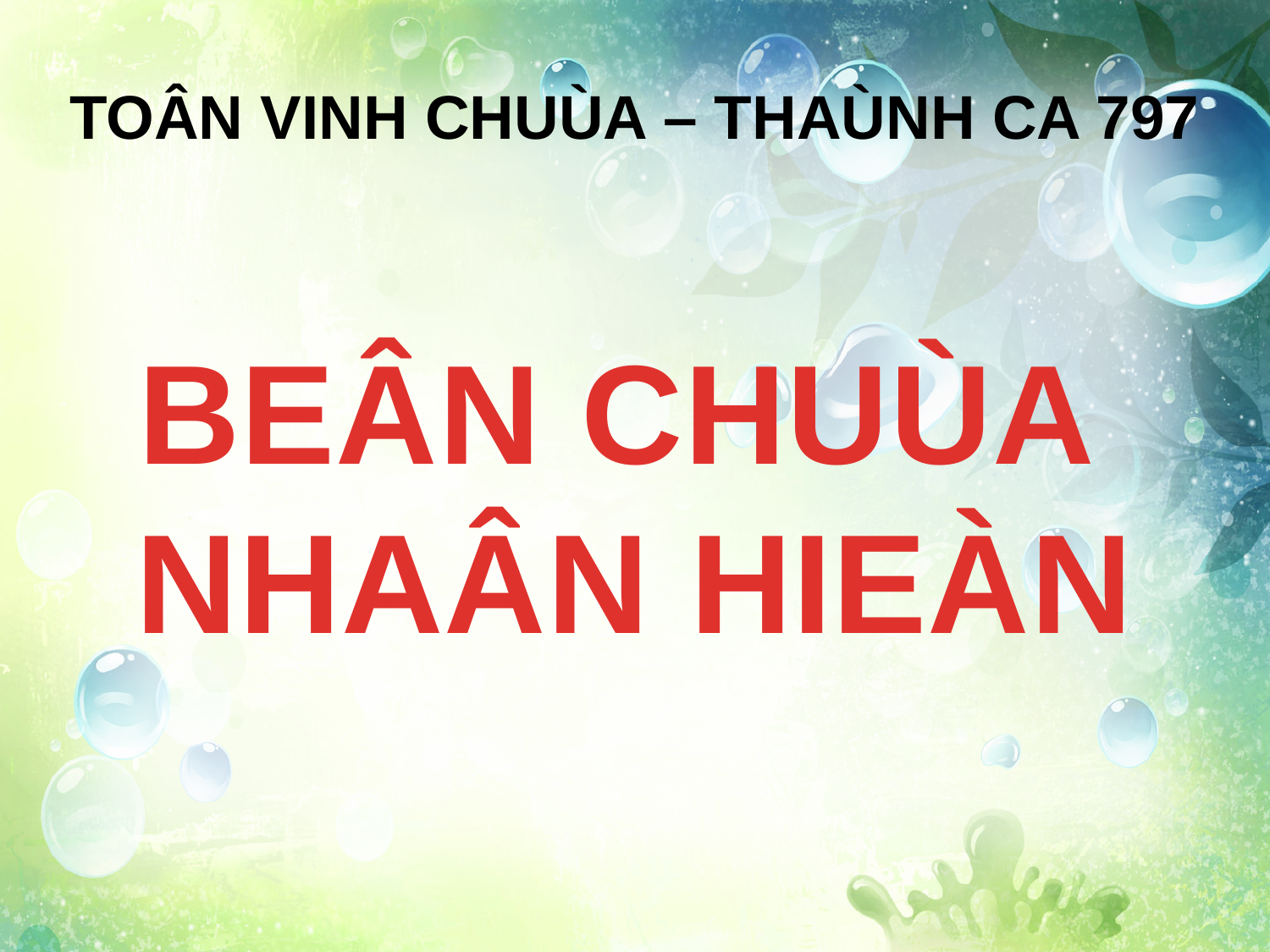

TOÂN VINH CHUÙA – THAÙNH CA 797
BEÂN CHUÙA
NHAÂN HIEÀN